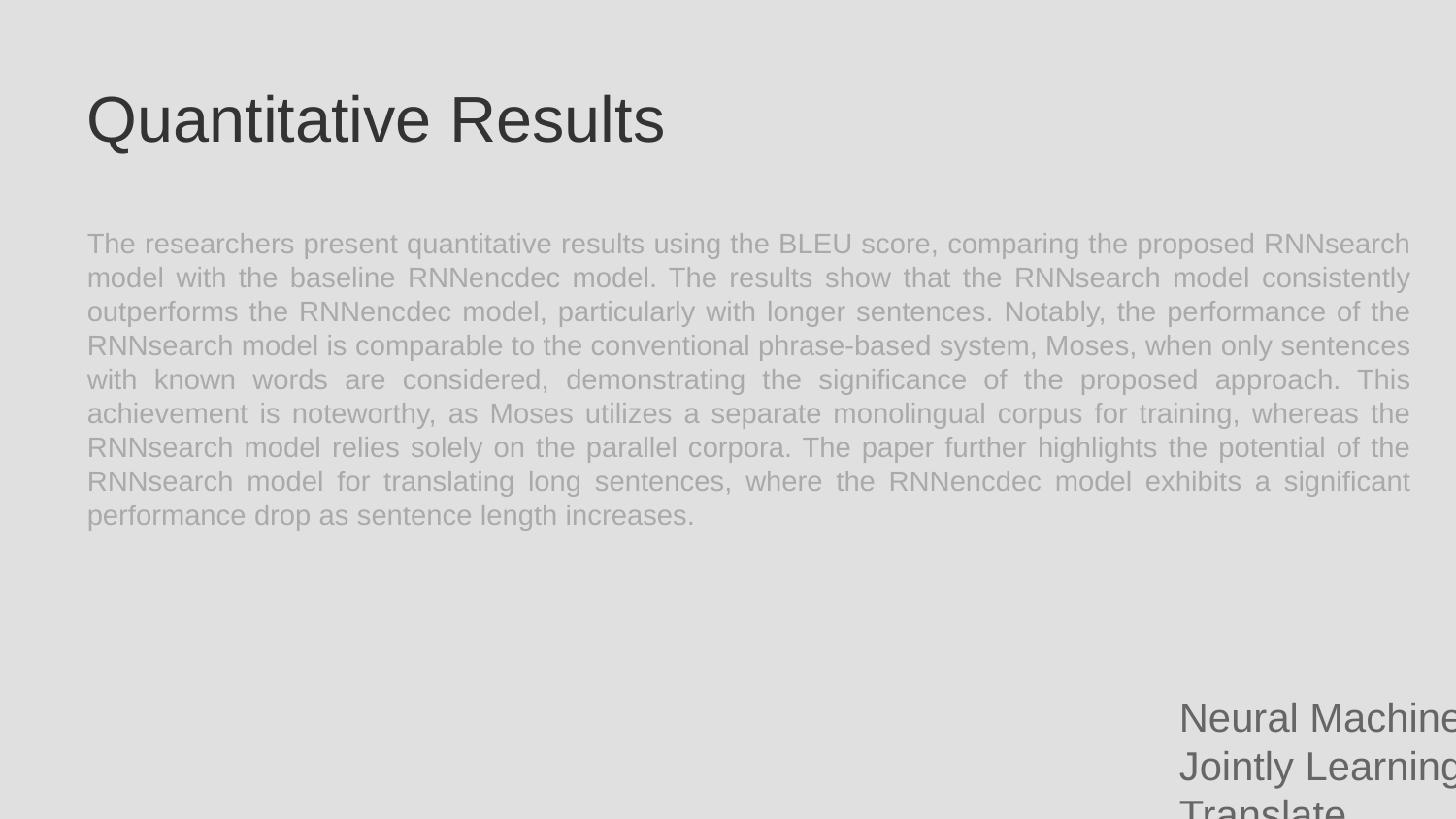

Quantitative Results
The researchers present quantitative results using the BLEU score, comparing the proposed RNNsearch model with the baseline RNNencdec model. The results show that the RNNsearch model consistently outperforms the RNNencdec model, particularly with longer sentences. Notably, the performance of the RNNsearch model is comparable to the conventional phrase-based system, Moses, when only sentences with known words are considered, demonstrating the significance of the proposed approach. This achievement is noteworthy, as Moses utilizes a separate monolingual corpus for training, whereas the RNNsearch model relies solely on the parallel corpora. The paper further highlights the potential of the RNNsearch model for translating long sentences, where the RNNencdec model exhibits a significant performance drop as sentence length increases.
Neural Machine Translation by Jointly Learning to Align and Translate